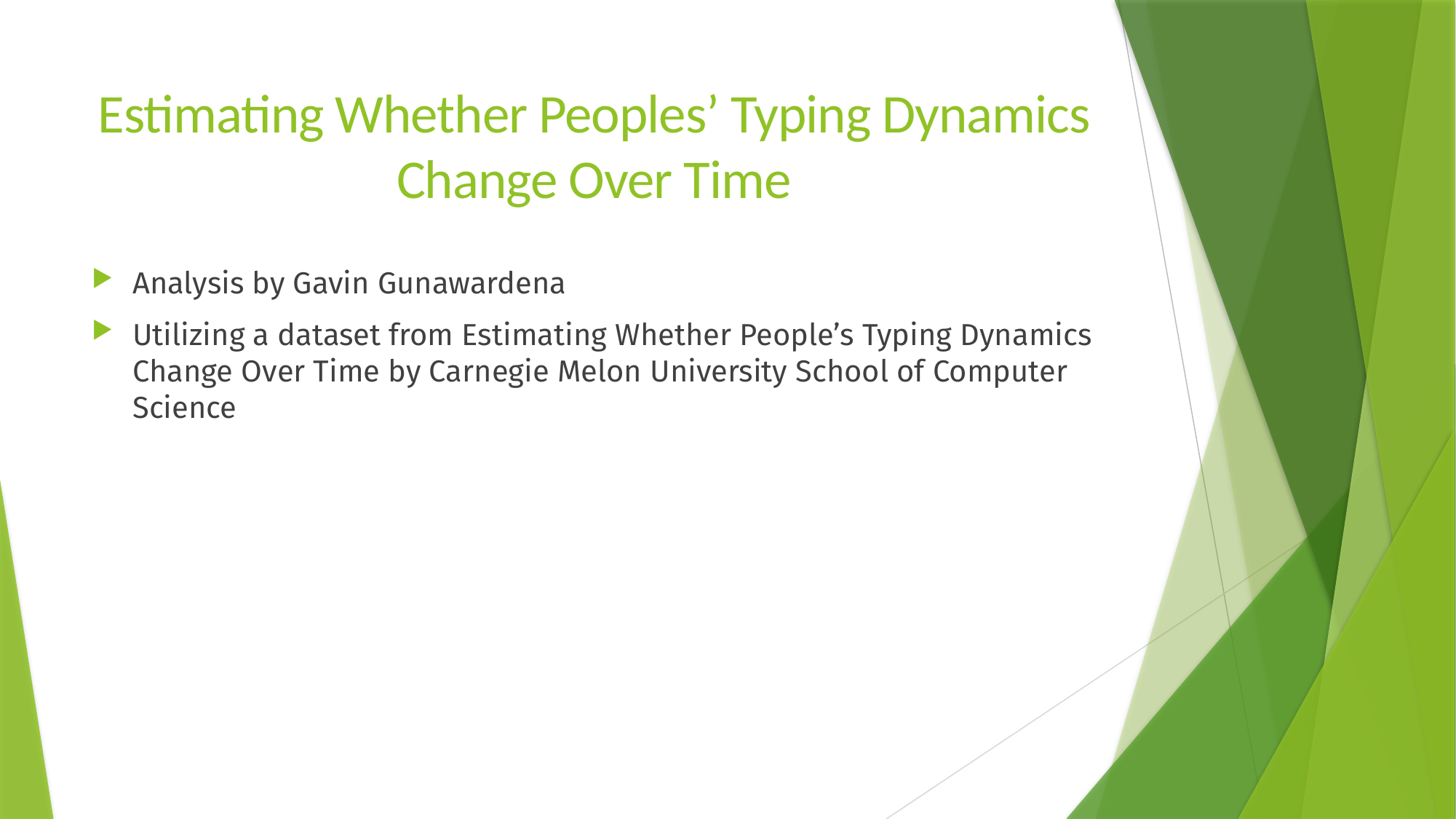

# Estimating Whether Peoples’ Typing Dynamics Change Over Time
Analysis by Gavin Gunawardena
Utilizing a dataset from Estimating Whether People’s Typing Dynamics Change Over Time by Carnegie Melon University School of Computer Science